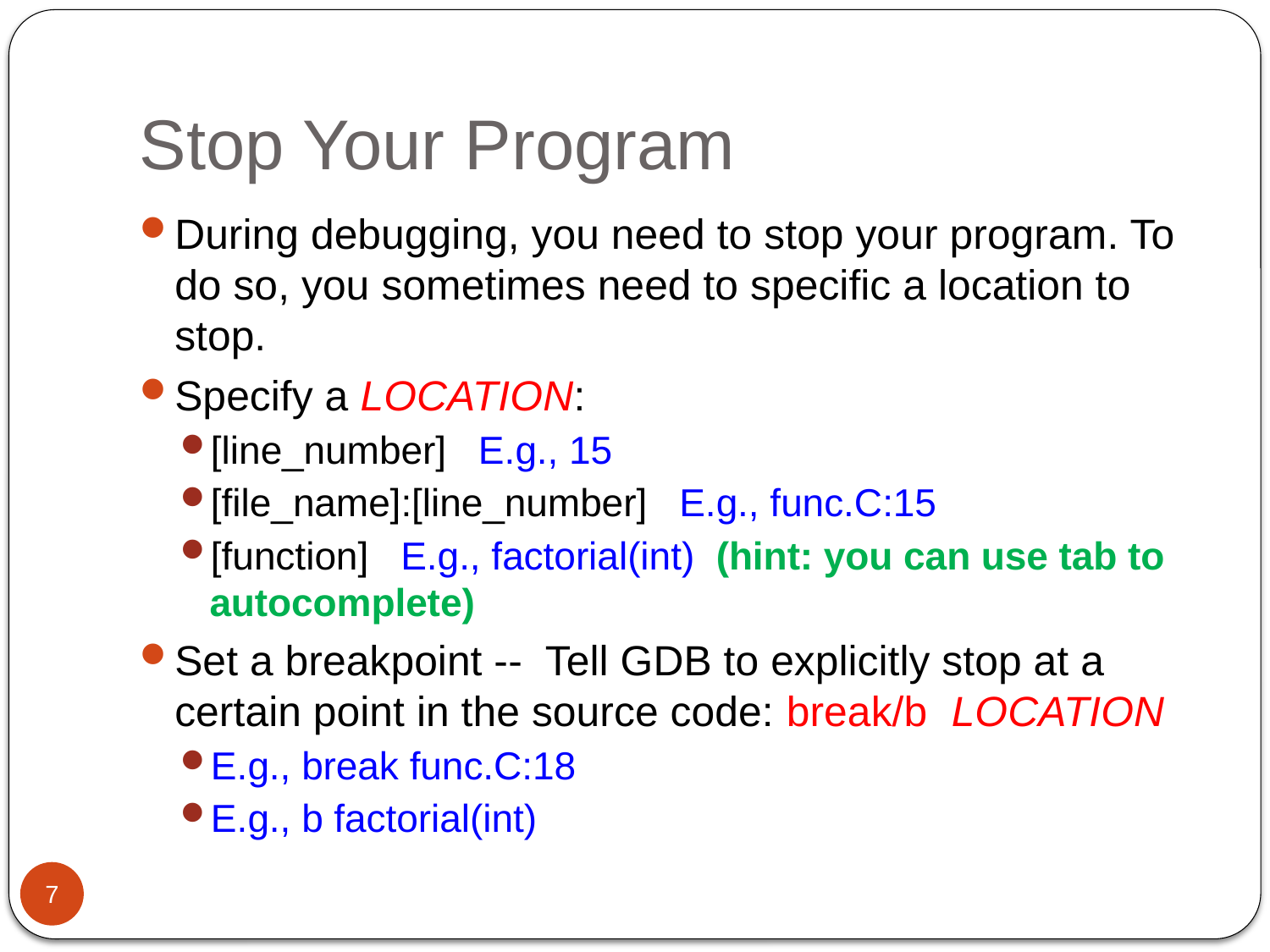

# Stop Your Program
During debugging, you need to stop your program. To do so, you sometimes need to specific a location to stop.
Specify a LOCATION:
[line_number]   E.g., 15
[file_name]:[line_number]   E.g., func.C:15
[function]   E.g., factorial(int)  (hint: you can use tab to autocomplete)
Set a breakpoint --  Tell GDB to explicitly stop at a certain point in the source code: break/b  LOCATION
E.g., break func.C:18
E.g., b factorial(int)
7